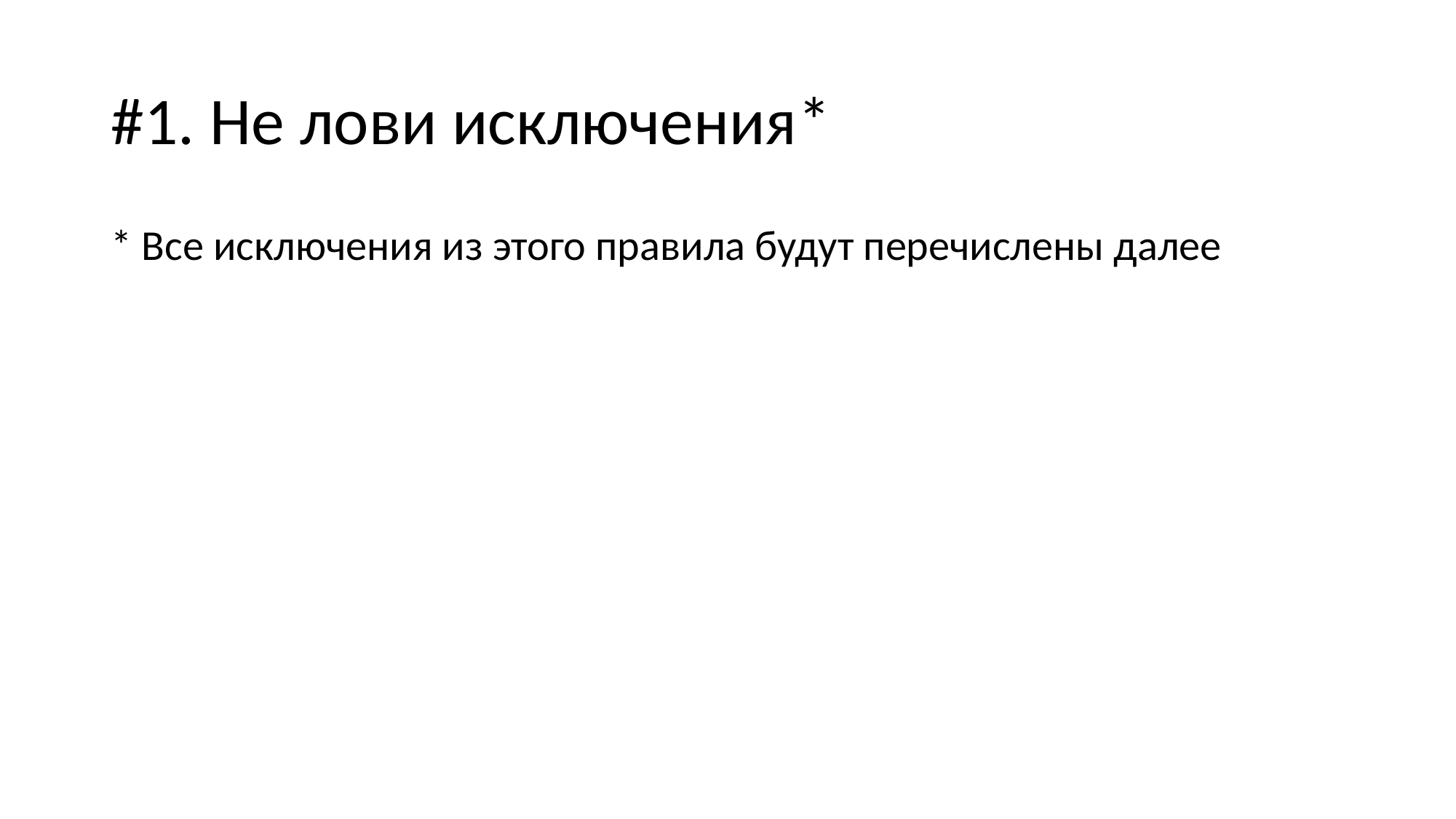

# #1. Не лови исключения*
* Все исключения из этого правила будут перечислены далее